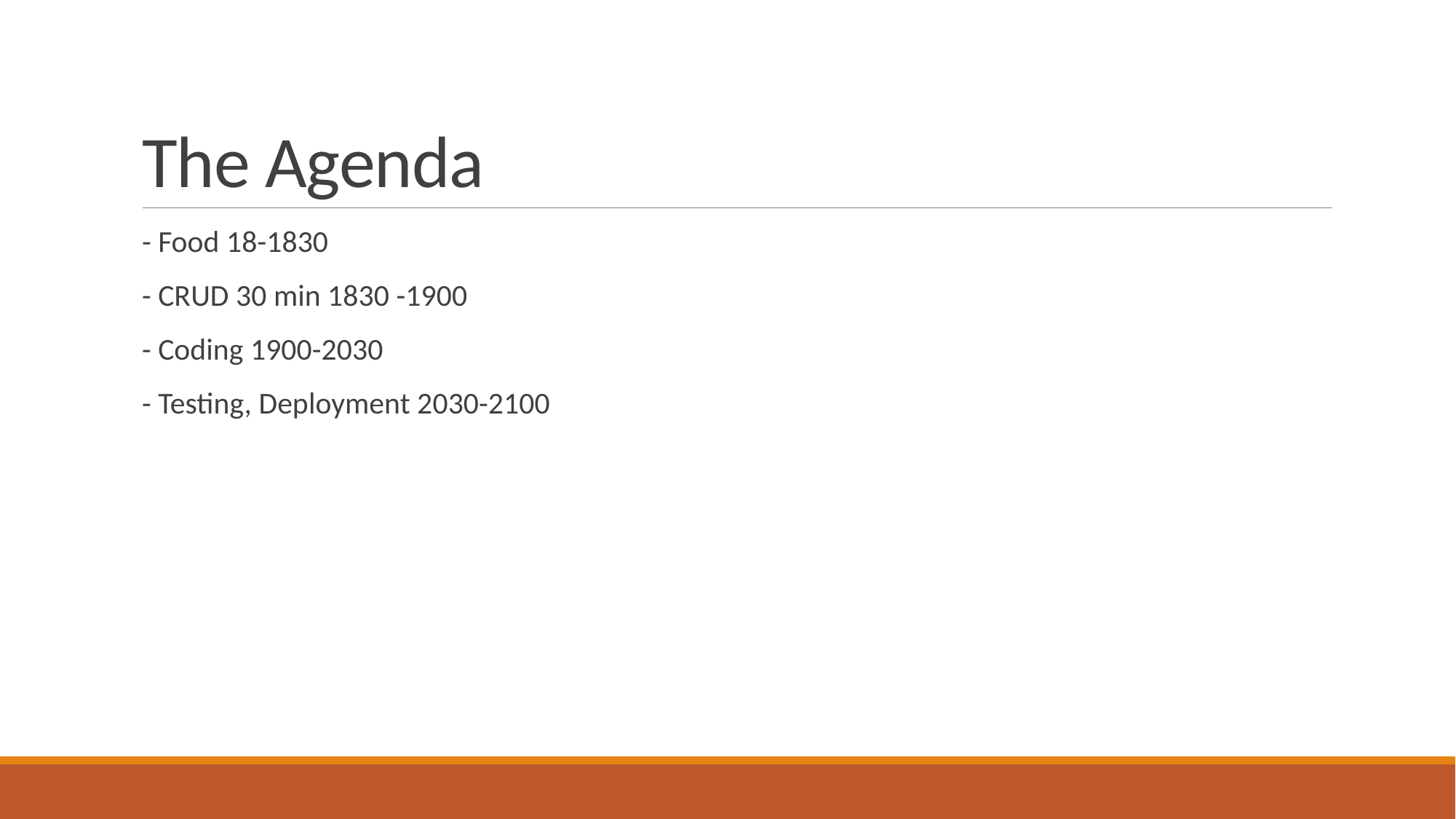

# The Agenda
- Food 18-1830
- CRUD 30 min 1830 -1900
- Coding 1900-2030
- Testing, Deployment 2030-2100